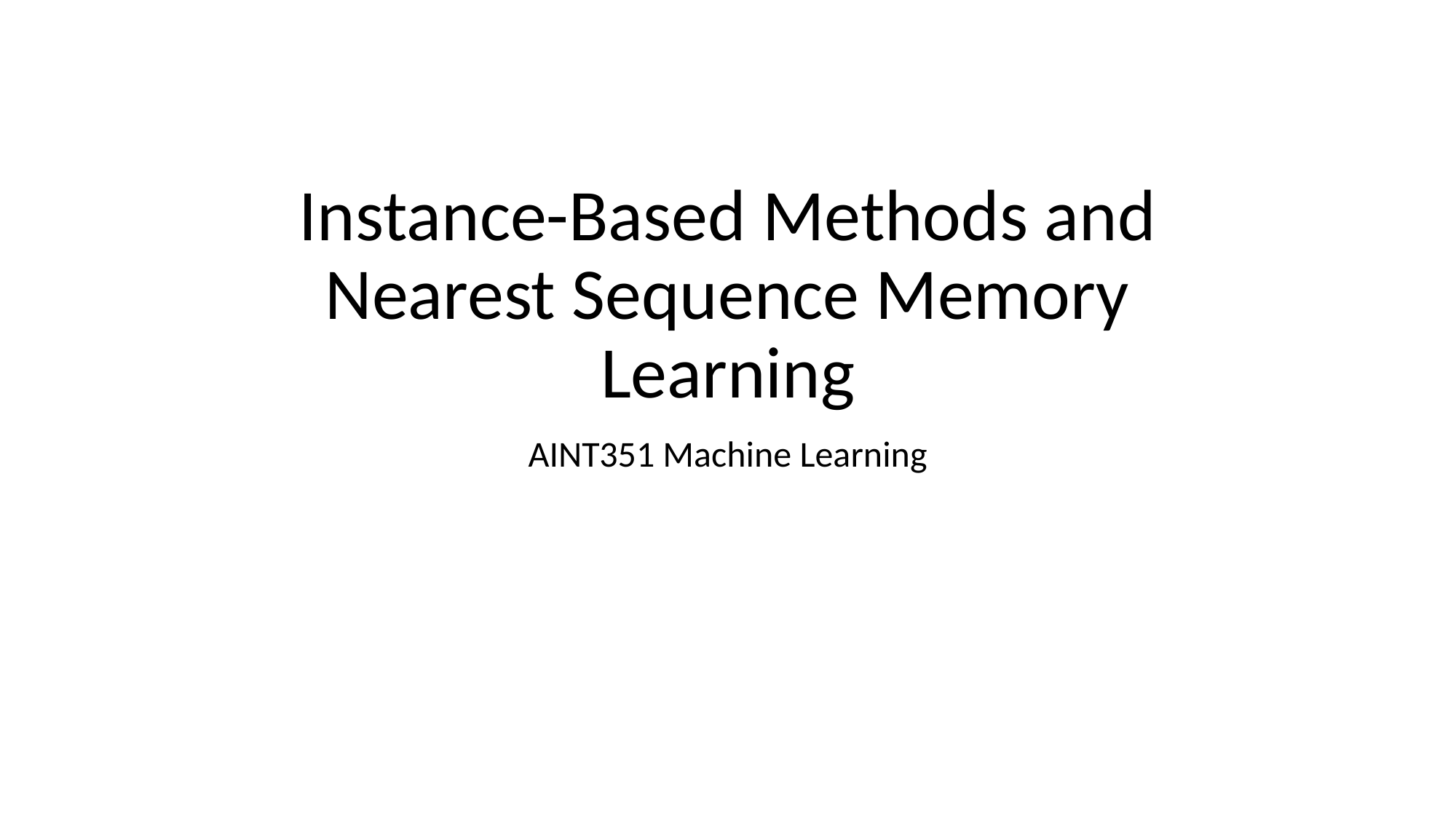

# Instance-Based Methods and Nearest Sequence Memory Learning
AINT351 Machine Learning